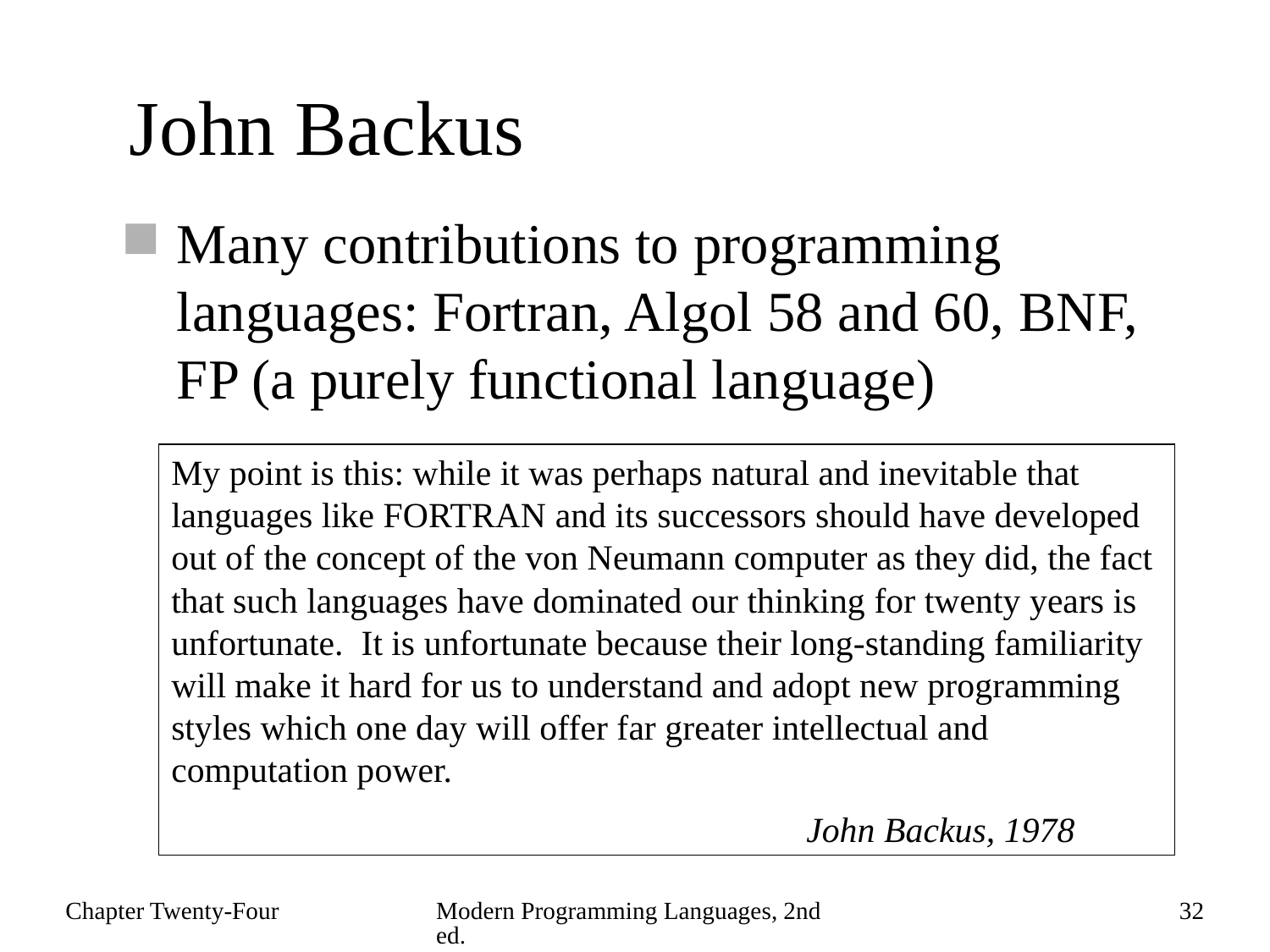

# John Backus
Many contributions to programming languages: Fortran, Algol 58 and 60, BNF, FP (a purely functional language)
My point is this: while it was perhaps natural and inevitable that languages like FORTRAN and its successors should have developed out of the concept of the von Neumann computer as they did, the fact that such languages have dominated our thinking for twenty years is unfortunate.  It is unfortunate because their long-standing familiarity will make it hard for us to understand and adopt new programming styles which one day will offer far greater intellectual and computation power.
					John Backus, 1978
Chapter Twenty-Four
Modern Programming Languages, 2nd ed.
32